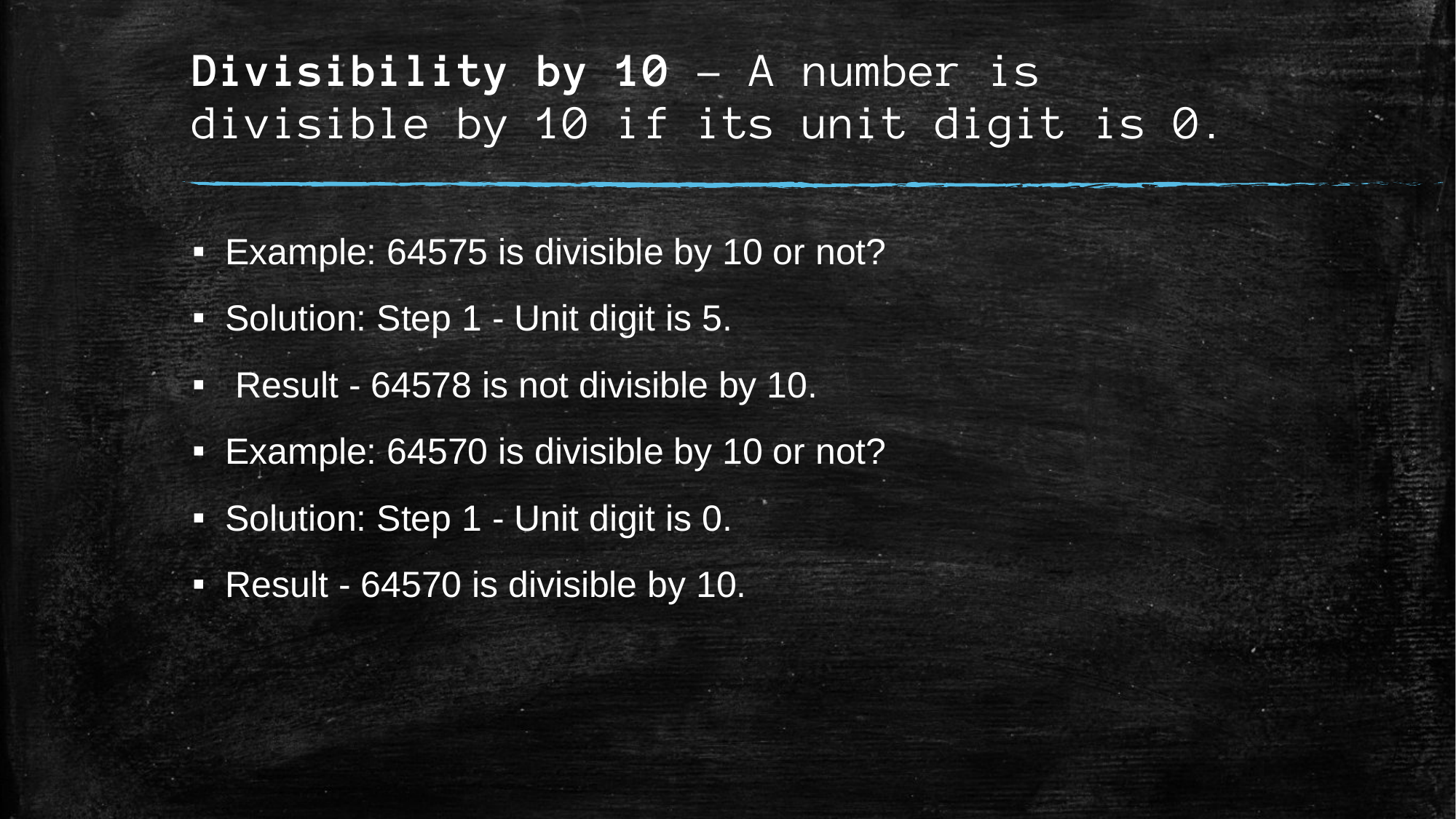

# Divisibility by 10 - A number is divisible by 10 if its unit digit is 0.
Example: 64575 is divisible by 10 or not?
Solution: Step 1 - Unit digit is 5.
 Result - 64578 is not divisible by 10.
Example: 64570 is divisible by 10 or not?
Solution: Step 1 - Unit digit is 0.
Result - 64570 is divisible by 10.